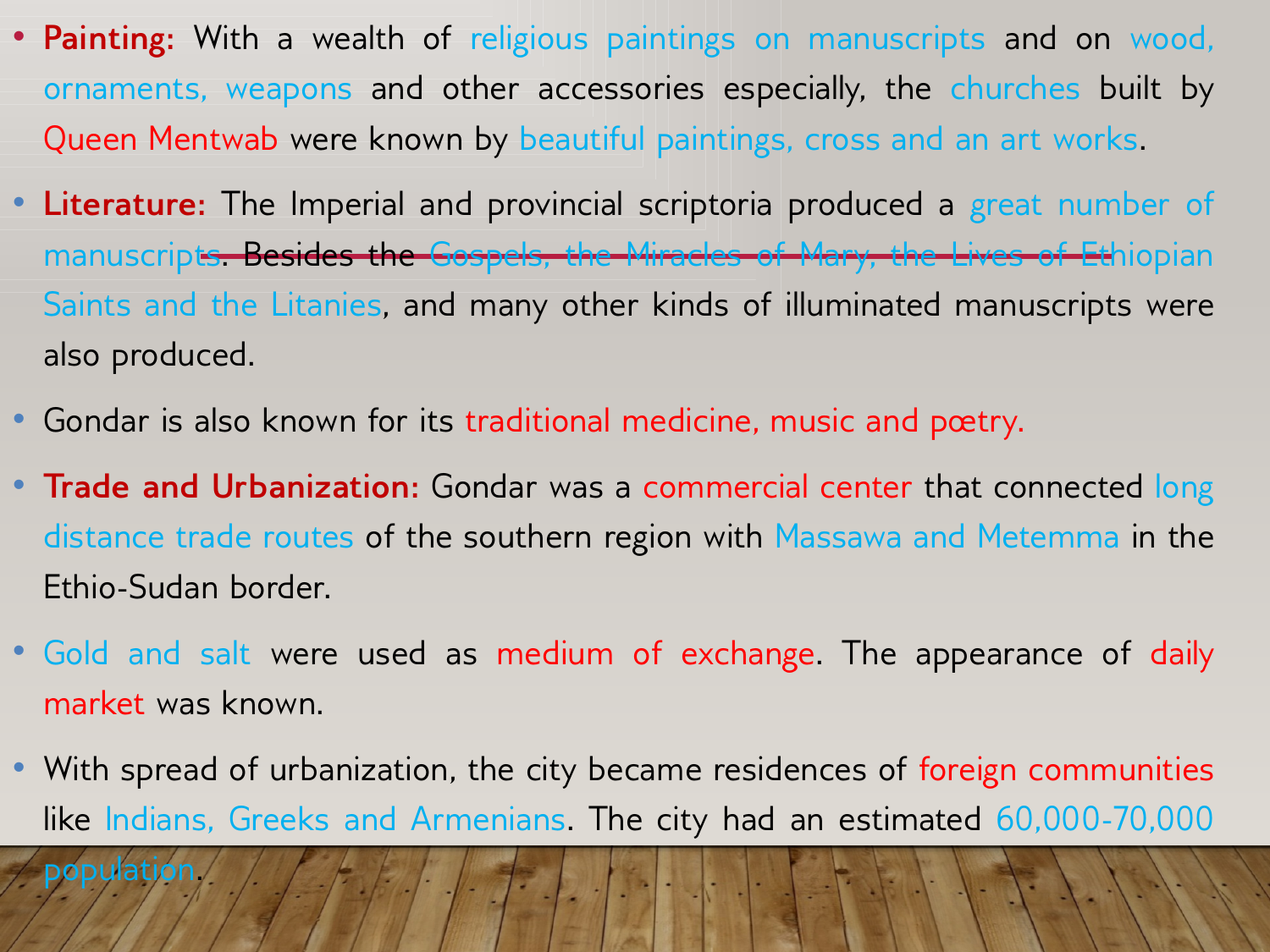

Painting: With a wealth of religious paintings on manuscripts and on wood, ornaments, weapons and other accessories especially, the churches built by Queen Mentwab were known by beautiful paintings, cross and an art works.
Literature: The Imperial and provincial scriptoria produced a great number of manuscripts. Besides the Gospels, the Miracles of Mary, the Lives of Ethiopian Saints and the Litanies, and many other kinds of illuminated manuscripts were also produced.
Gondar is also known for its traditional medicine, music and poetry.
Trade and Urbanization: Gondar was a commercial center that connected long distance trade routes of the southern region with Massawa and Metemma in the Ethio-Sudan border.
Gold and salt were used as medium of exchange. The appearance of daily market was known.
With spread of urbanization, the city became residences of foreign communities like Indians, Greeks and Armenians. The city had an estimated 60,000-70,000 population.